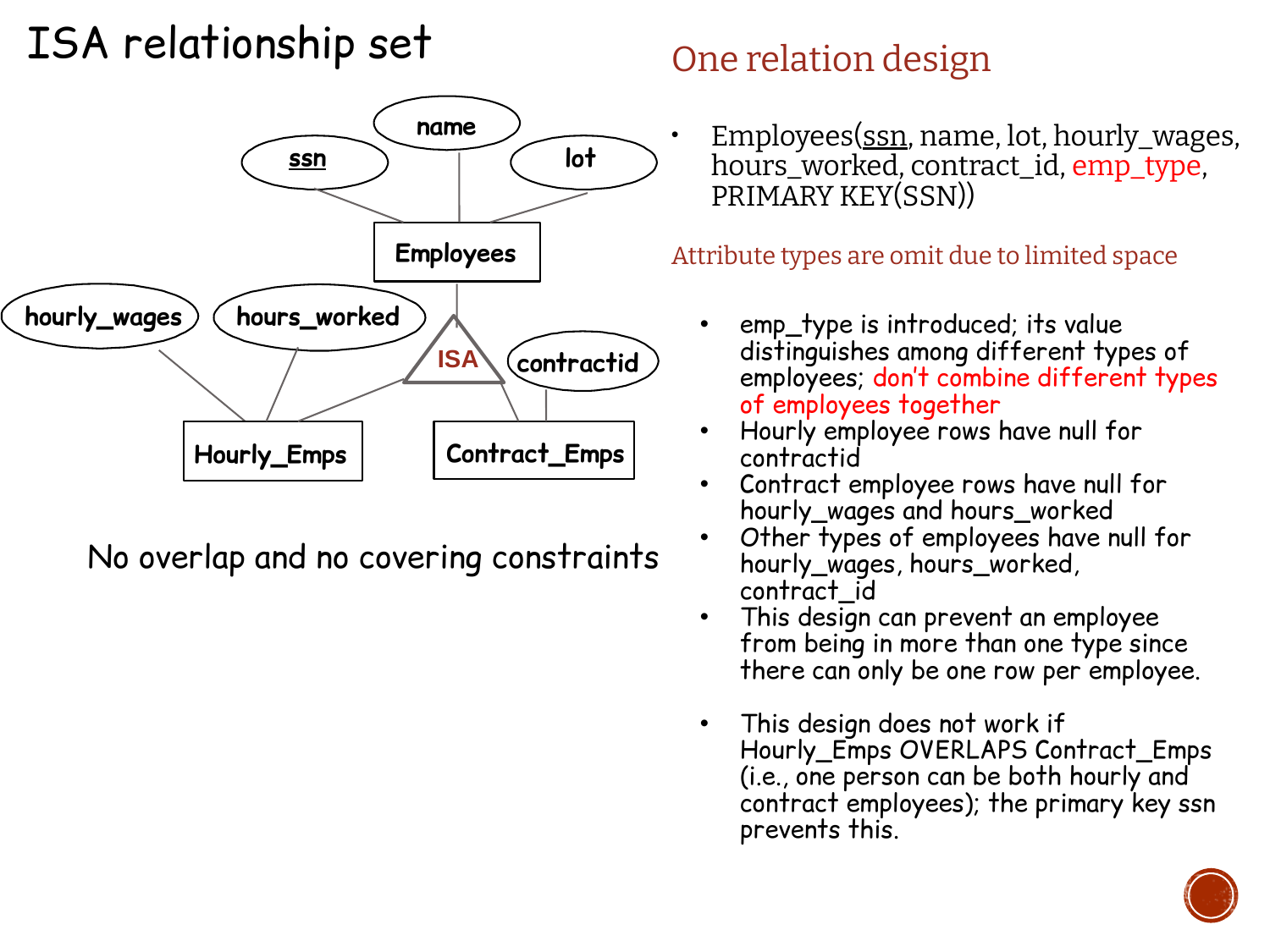

ISA relationship set
One relation design

Employees(ssn, name, lot, hourly_wages, hours_worked, contract_id, emp_type, PRIMARY KEY(SSN))

Attribute types are omit due to limited space

name
ssn

lot

Employees

hourly_wages
hours_worked
emp_type is introduced; its value distinguishes among different types of employees; don’t combine different types of employees together
Hourly employee rows have null for contractid
Contract employee rows have null for hourly_wages and hours_worked
Other types of employees have null for hourly_wages, hours_worked, contract_id
This design can prevent an employee from being in more than one type since there can only be one row per employee.

This design does not work if Hourly_Emps OVERLAPS Contract_Emps (i.e., one person can be both hourly and contract employees); the primary key ssn prevents this.

ISA
contractid

Contract_Emps
Hourly_Emps
No overlap and no covering constraints